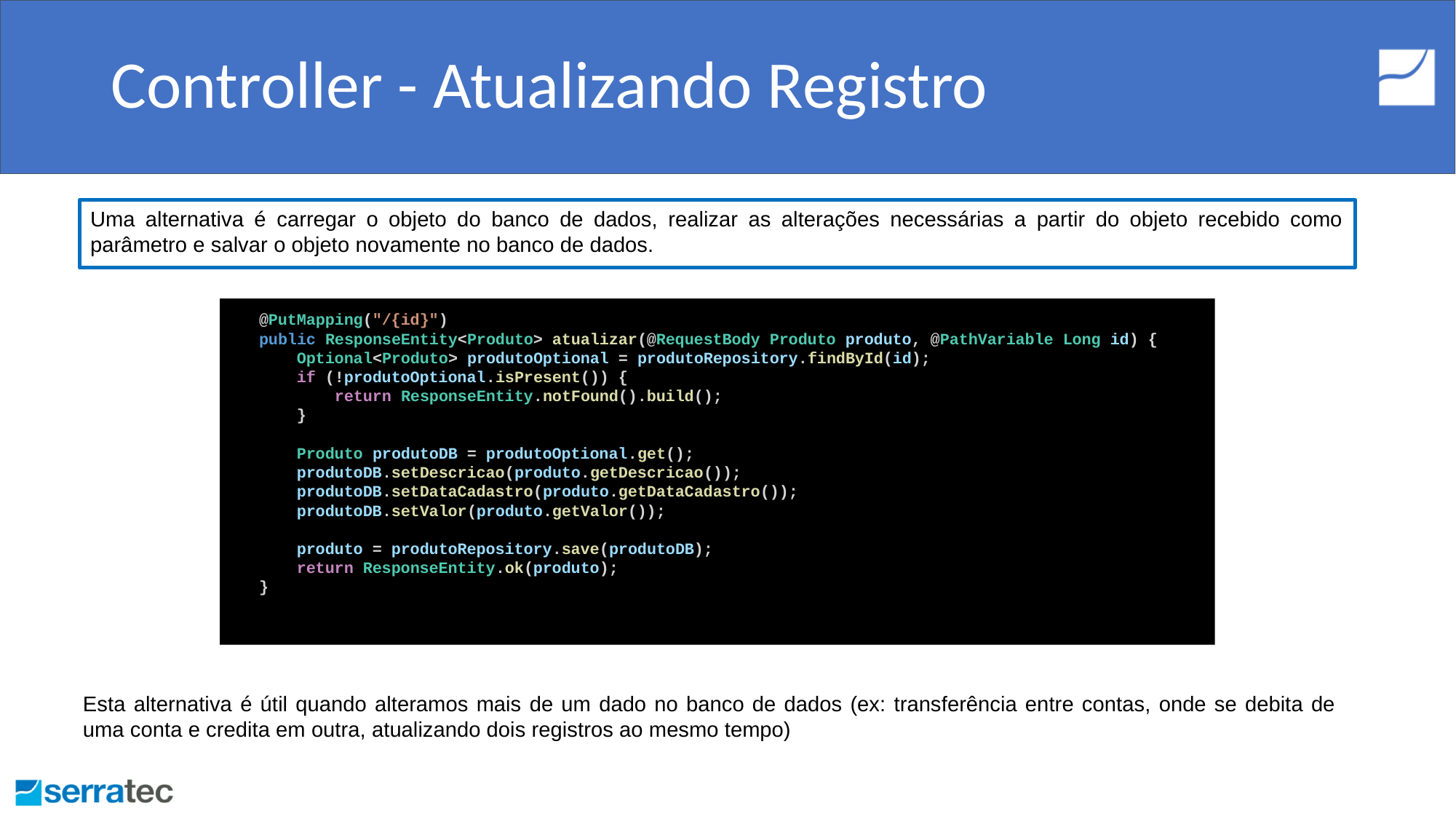

# Controller - Atualizando Registro
Uma alternativa é carregar o objeto do banco de dados, realizar as alterações necessárias a partir do objeto recebido como parâmetro e salvar o objeto novamente no banco de dados.

   @PutMapping("/{id}")
   public ResponseEntity<Produto> atualizar(@RequestBody Produto produto, @PathVariable Long id) {
       Optional<Produto> produtoOptional = produtoRepository.findById(id);
       if (!produtoOptional.isPresent()) {
           return ResponseEntity.notFound().build();
       }

       Produto produtoDB = produtoOptional.get();
       produtoDB.setDescricao(produto.getDescricao());
       produtoDB.setDataCadastro(produto.getDataCadastro());
       produtoDB.setValor(produto.getValor());

       produto = produtoRepository.save(produtoDB);
       return ResponseEntity.ok(produto);
   }

Esta alternativa é útil quando alteramos mais de um dado no banco de dados (ex: transferência entre contas, onde se debita de uma conta e credita em outra, atualizando dois registros ao mesmo tempo)